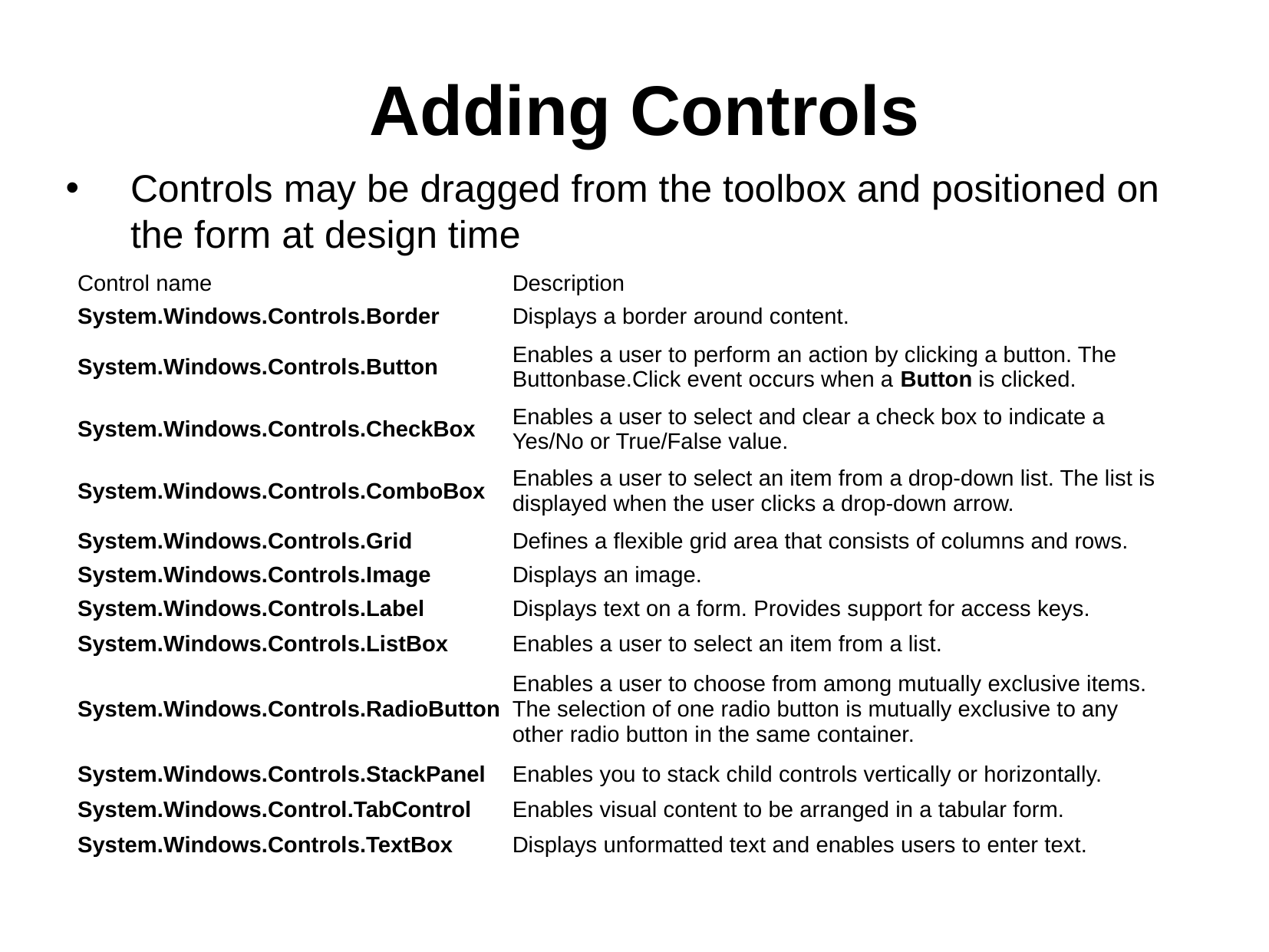

Adding Controls
Controls may be dragged from the toolbox and positioned on the form at design time

| Control name | Description |
| --- | --- |
| System.Windows.Controls.Border | Displays a border around content. |
| System.Windows.Controls.Button | Enables a user to perform an action by clicking a button. The Buttonbase.Click event occurs when a Button is clicked. |
| System.Windows.Controls.CheckBox | Enables a user to select and clear a check box to indicate a Yes/No or True/False value. |
| System.Windows.Controls.ComboBox | Enables a user to select an item from a drop-down list. The list is displayed when the user clicks a drop-down arrow. |
| System.Windows.Controls.Grid | Defines a flexible grid area that consists of columns and rows. |
| System.Windows.Controls.Image | Displays an image. |
| System.Windows.Controls.Label | Displays text on a form. Provides support for access keys. |
| System.Windows.Controls.ListBox | Enables a user to select an item from a list. |
| System.Windows.Controls.RadioButton | Enables a user to choose from among mutually exclusive items. The selection of one radio button is mutually exclusive to any other radio button in the same container. |
| System.Windows.Controls.StackPanel | Enables you to stack child controls vertically or horizontally. |
| System.Windows.Control.TabControl | Enables visual content to be arranged in a tabular form. |
| System.Windows.Controls.TextBox | Displays unformatted text and enables users to enter text. |